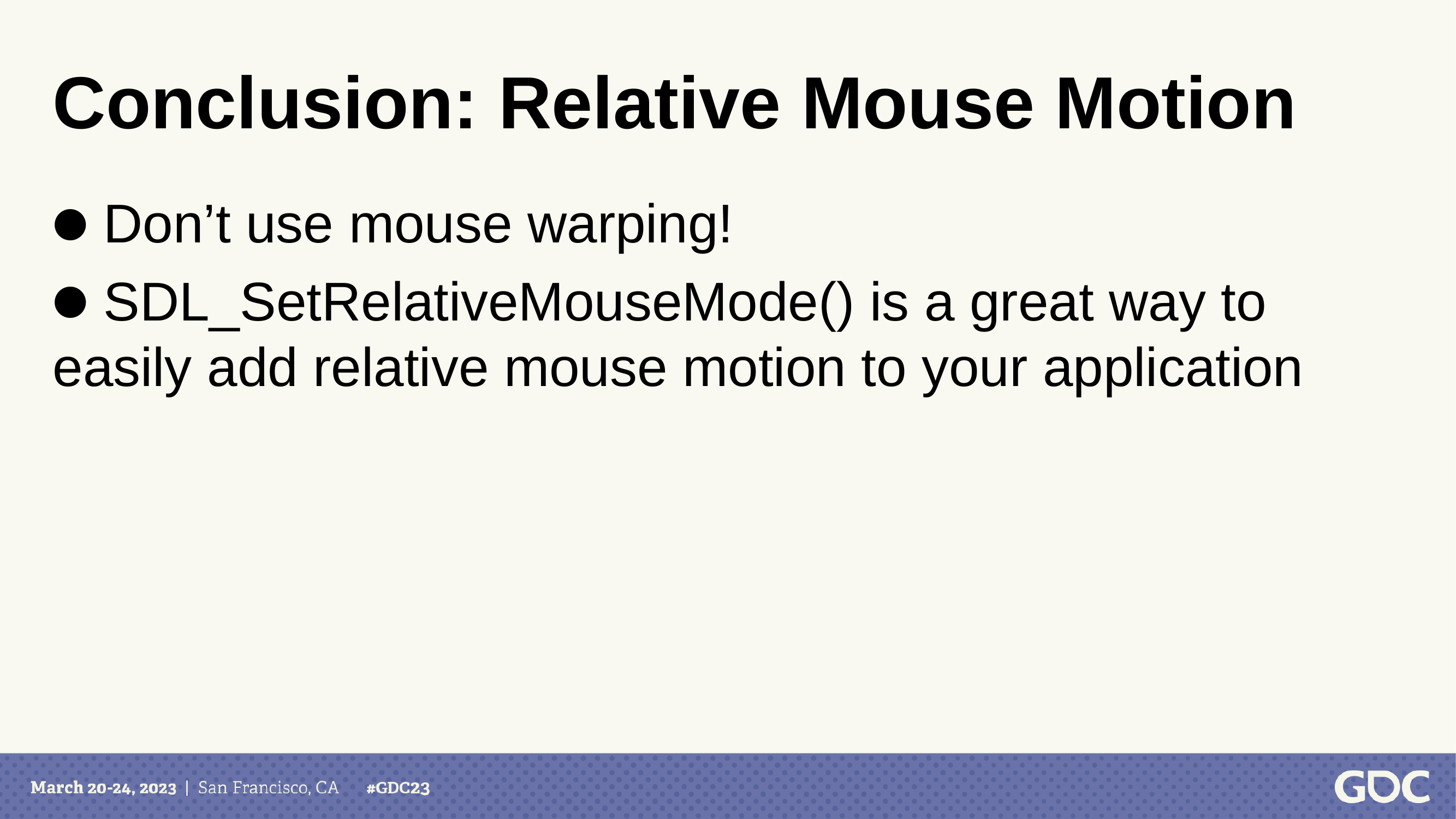

Conclusion: Relative Mouse Motion
 Don’t use mouse warping!
 SDL_SetRelativeMouseMode() is a great way to easily add relative mouse motion to your application